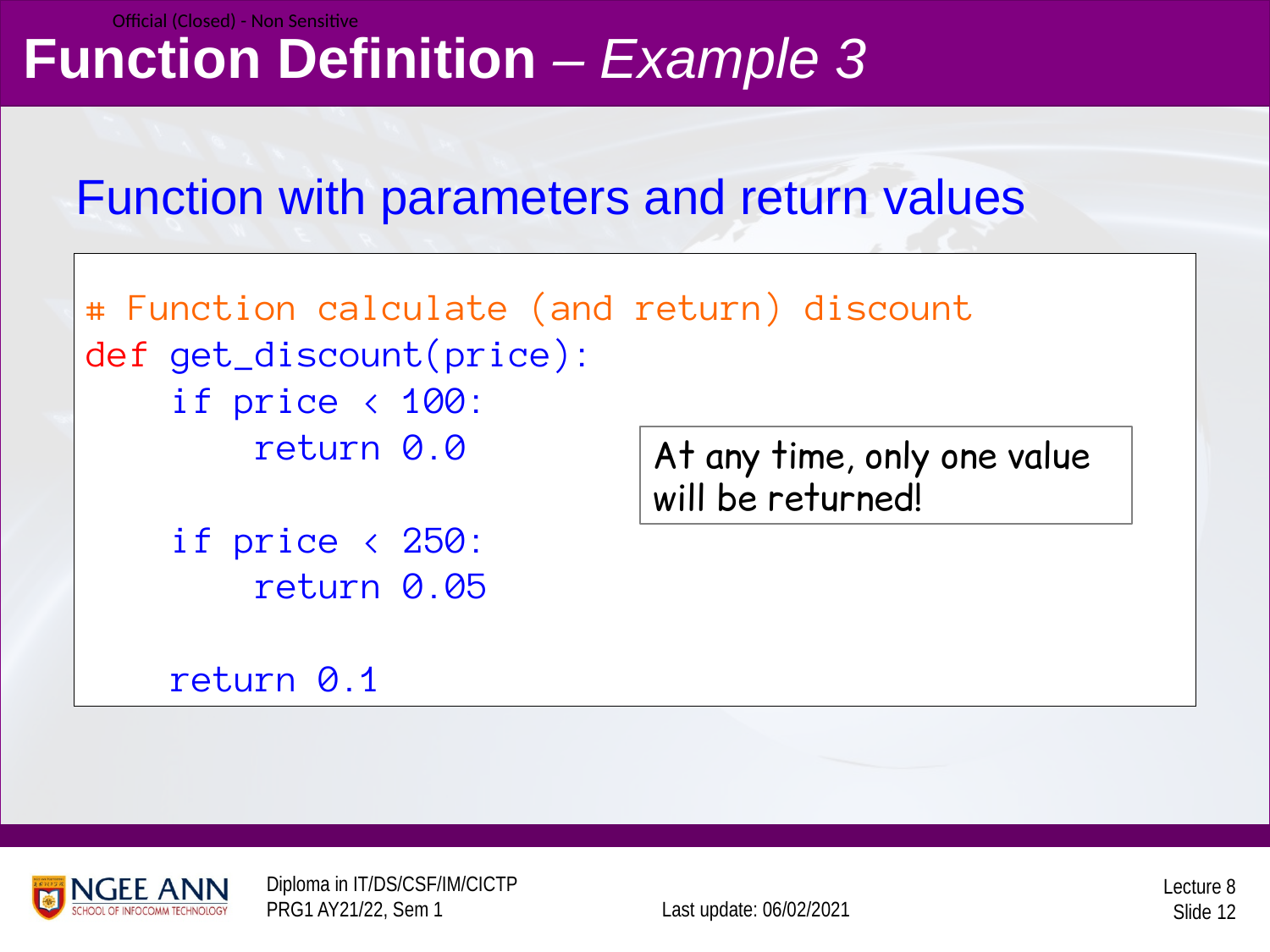

Function Definition – Example 3
Function with parameters and return values

# Function calculate (and return) discount
def get_discount(price):
    if price < 100:
        return 0.0

    if price < 250:
        return 0.05

    return 0.1
At any time, only one value will be returned!